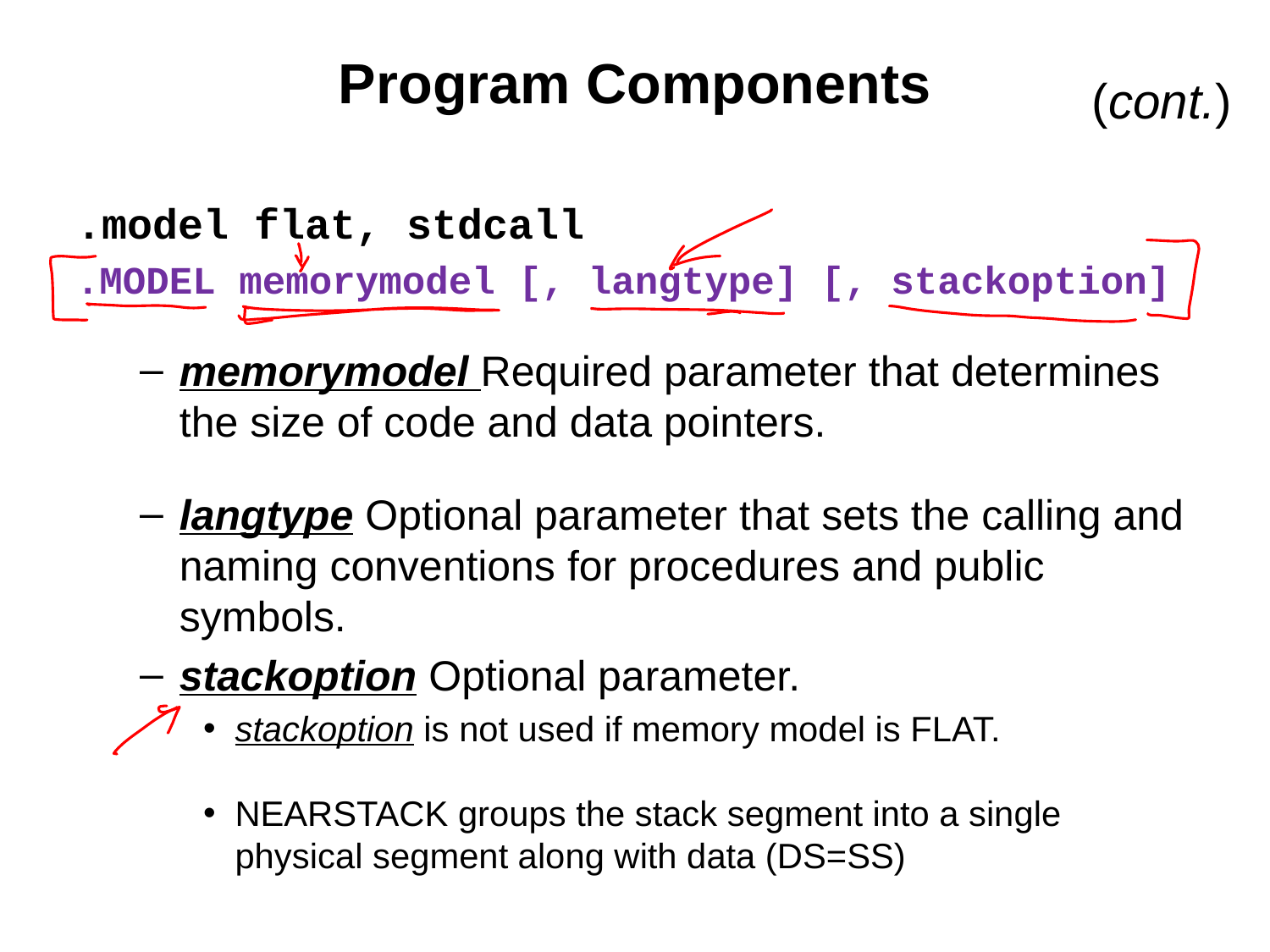

# Program Components
(cont.)
.model flat, stdcall
.MODEL memorymodel [, langtype] [, stackoption]
memorymodel Required parameter that determines the size of code and data pointers.
langtype Optional parameter that sets the calling and naming conventions for procedures and public symbols.
stackoption Optional parameter.
stackoption is not used if memory model is FLAT.
NEARSTACK groups the stack segment into a single physical segment along with data (DS=SS)